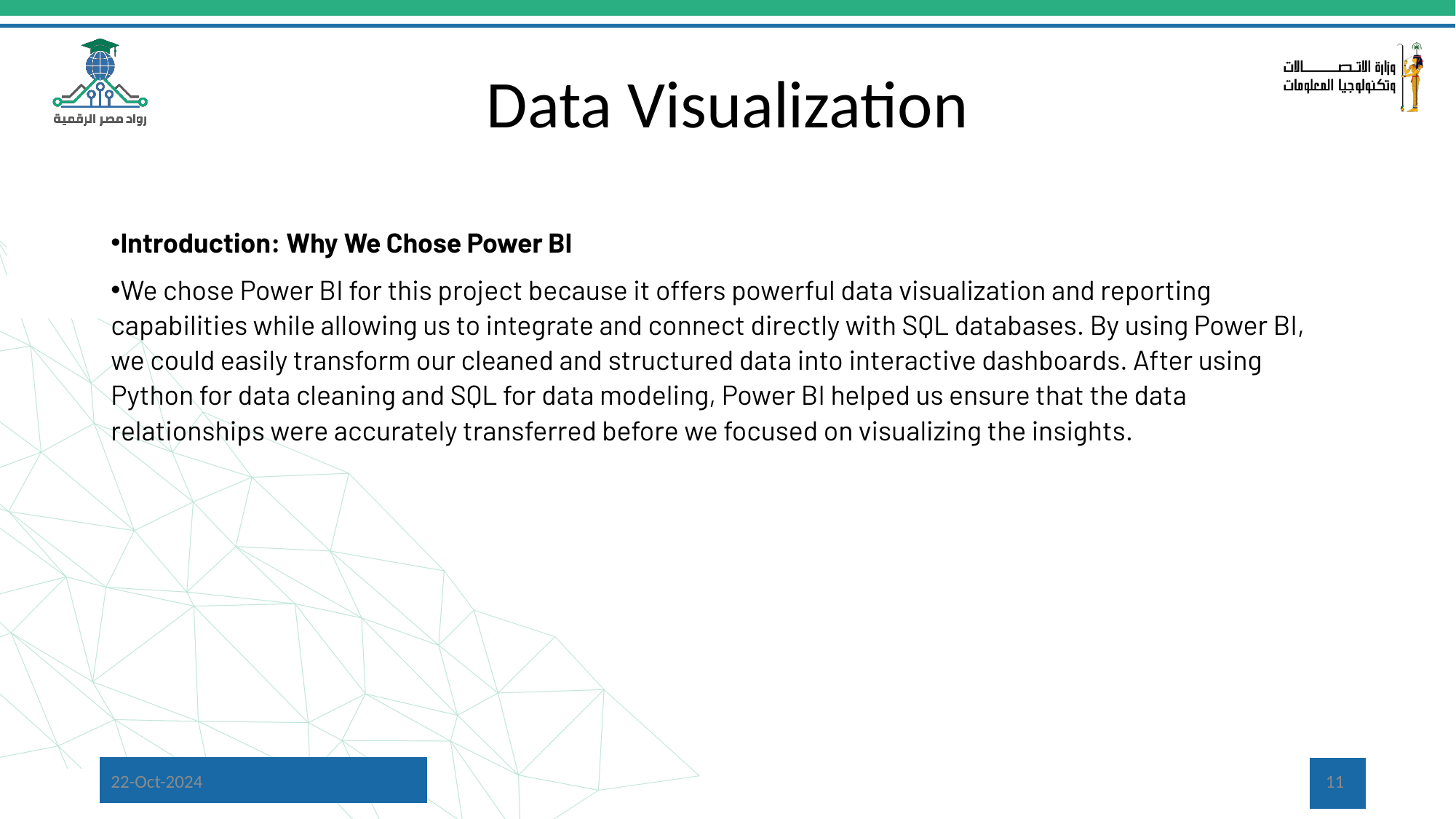

# Data Visualization
Introduction: Why We Chose Power BI
We chose Power BI for this project because it offers powerful data visualization and reporting capabilities while allowing us to integrate and connect directly with SQL databases. By using Power BI, we could easily transform our cleaned and structured data into interactive dashboards. After using Python for data cleaning and SQL for data modeling, Power BI helped us ensure that the data relationships were accurately transferred before we focused on visualizing the insights.

22-Oct-2024

11